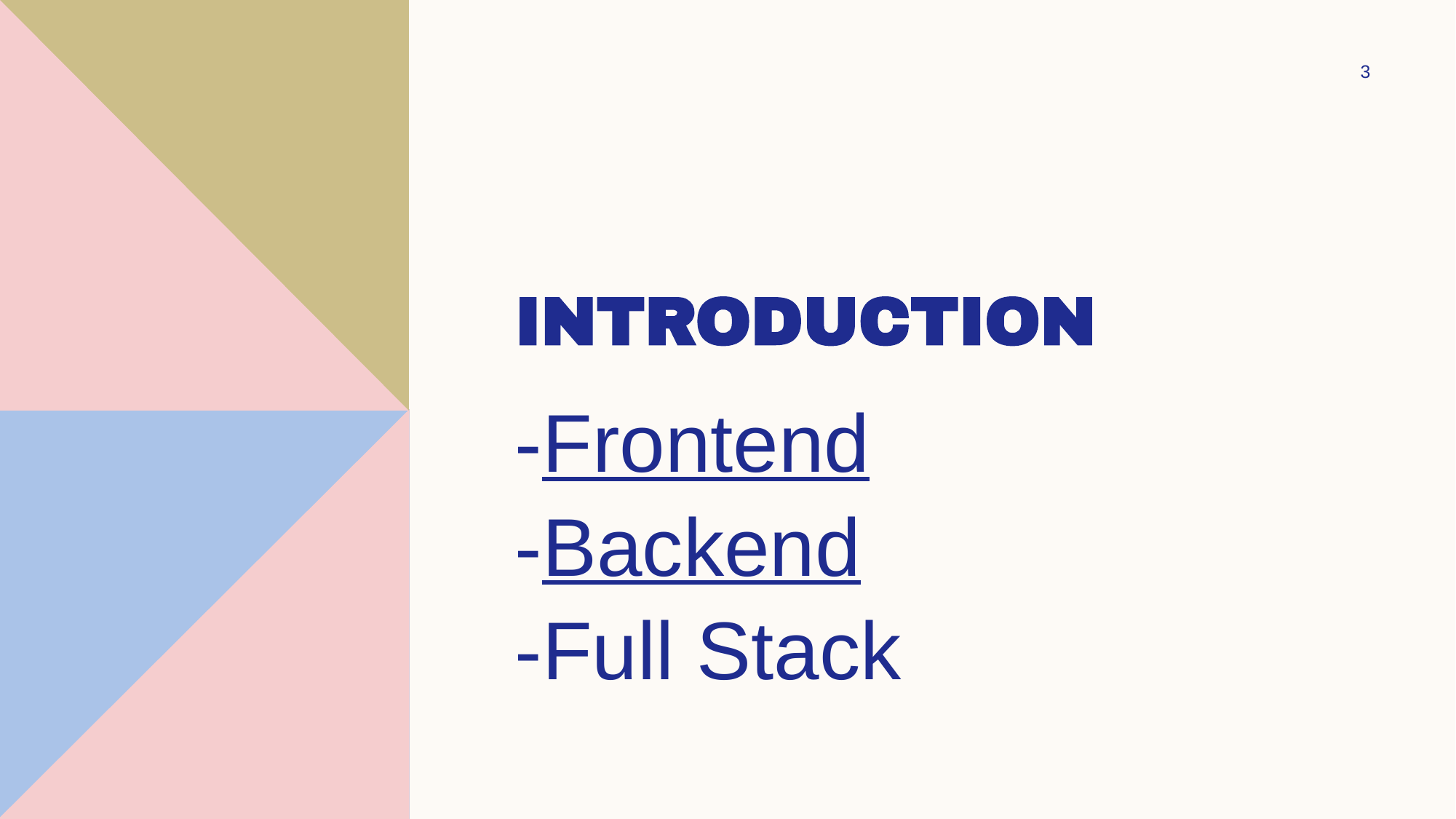

3
# Introduction
-Frontend
-Backend
-Full Stack